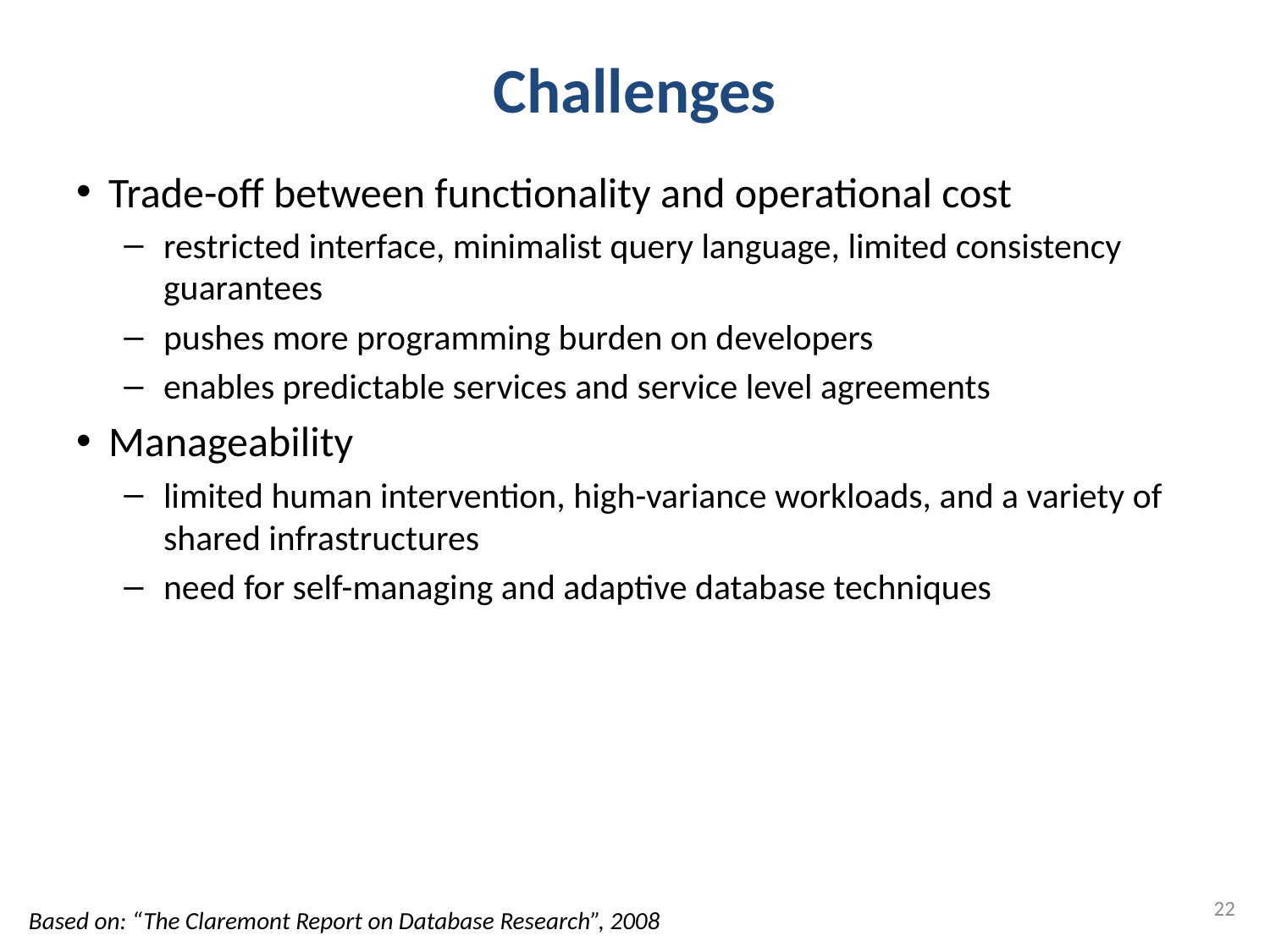

# Challenges
Trade-off between functionality and operational cost
restricted interface, minimalist query language, limited consistency guarantees
pushes more programming burden on developers
enables predictable services and service level agreements
Manageability
limited human intervention, high-variance workloads, and a variety of shared infrastructures
need for self-managing and adaptive database techniques
22
Based on: “The Claremont Report on Database Research”, 2008